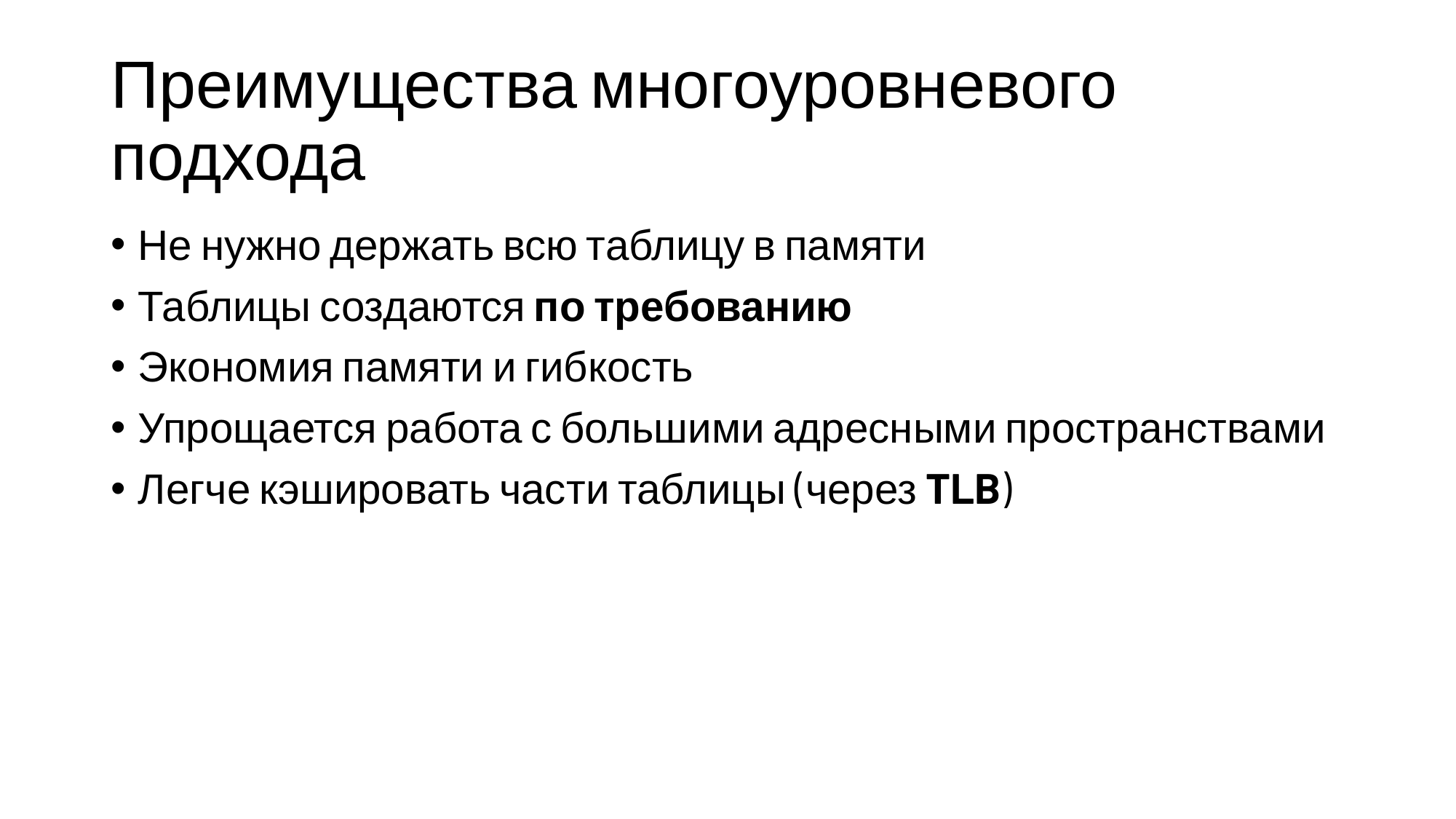

# Преимущества многоуровневого подхода
Не нужно держать всю таблицу в памяти
Таблицы создаются по требованию
Экономия памяти и гибкость
Упрощается работа с большими адресными пространствами
Легче кэшировать части таблицы (через TLB)